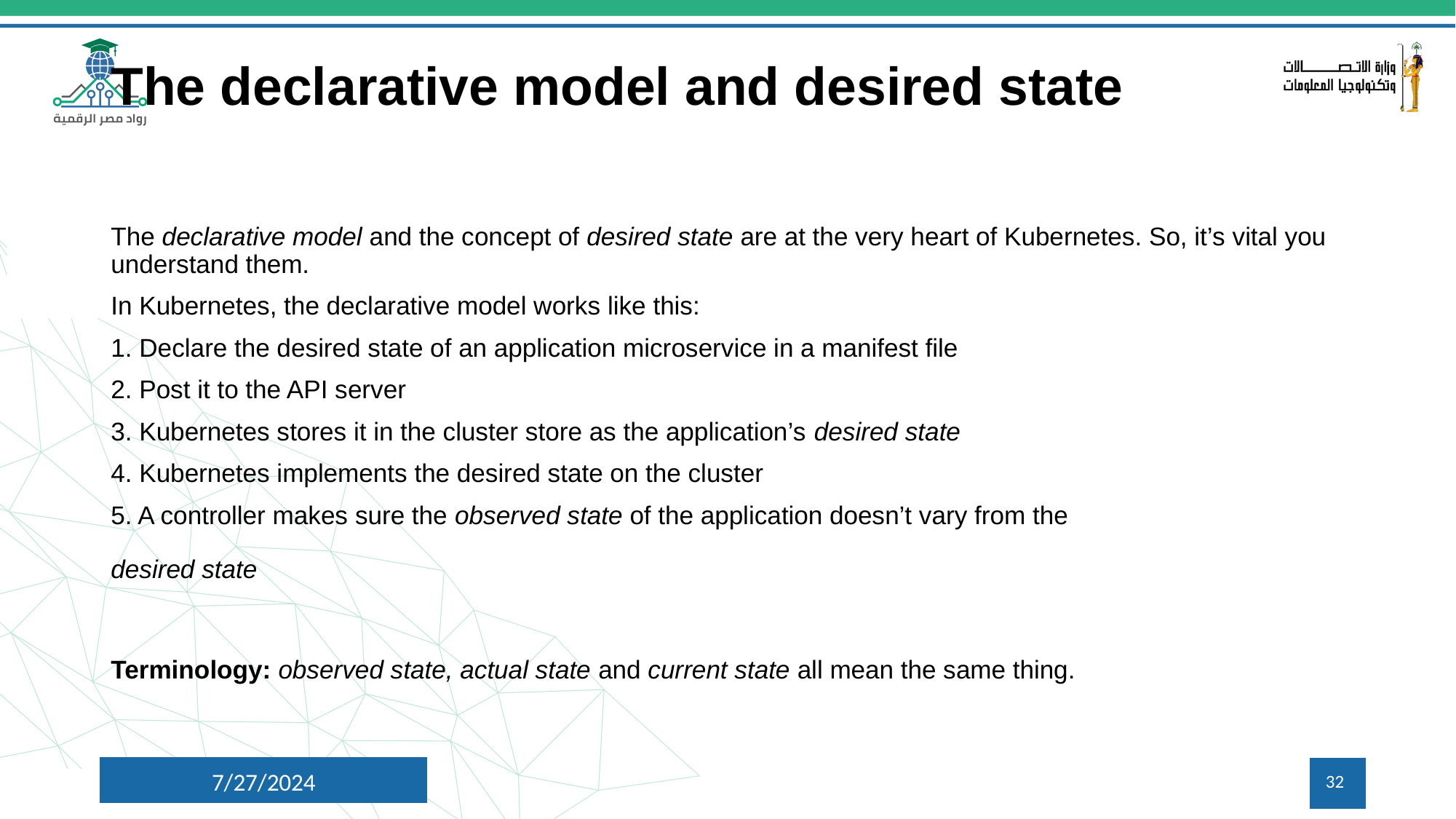

# The declarative model and desired state
The declarative model and the concept of desired state are at the very heart of Kubernetes. So, it’s vital you understand them.
In Kubernetes, the declarative model works like this:
1. Declare the desired state of an application microservice in a manifest file
2. Post it to the API server
3. Kubernetes stores it in the cluster store as the application’s desired state
4. Kubernetes implements the desired state on the cluster
5. A controller makes sure the observed state of the application doesn’t vary from the
desired state
Terminology: observed state, actual state and current state all mean the same thing.
7/27/2024

32